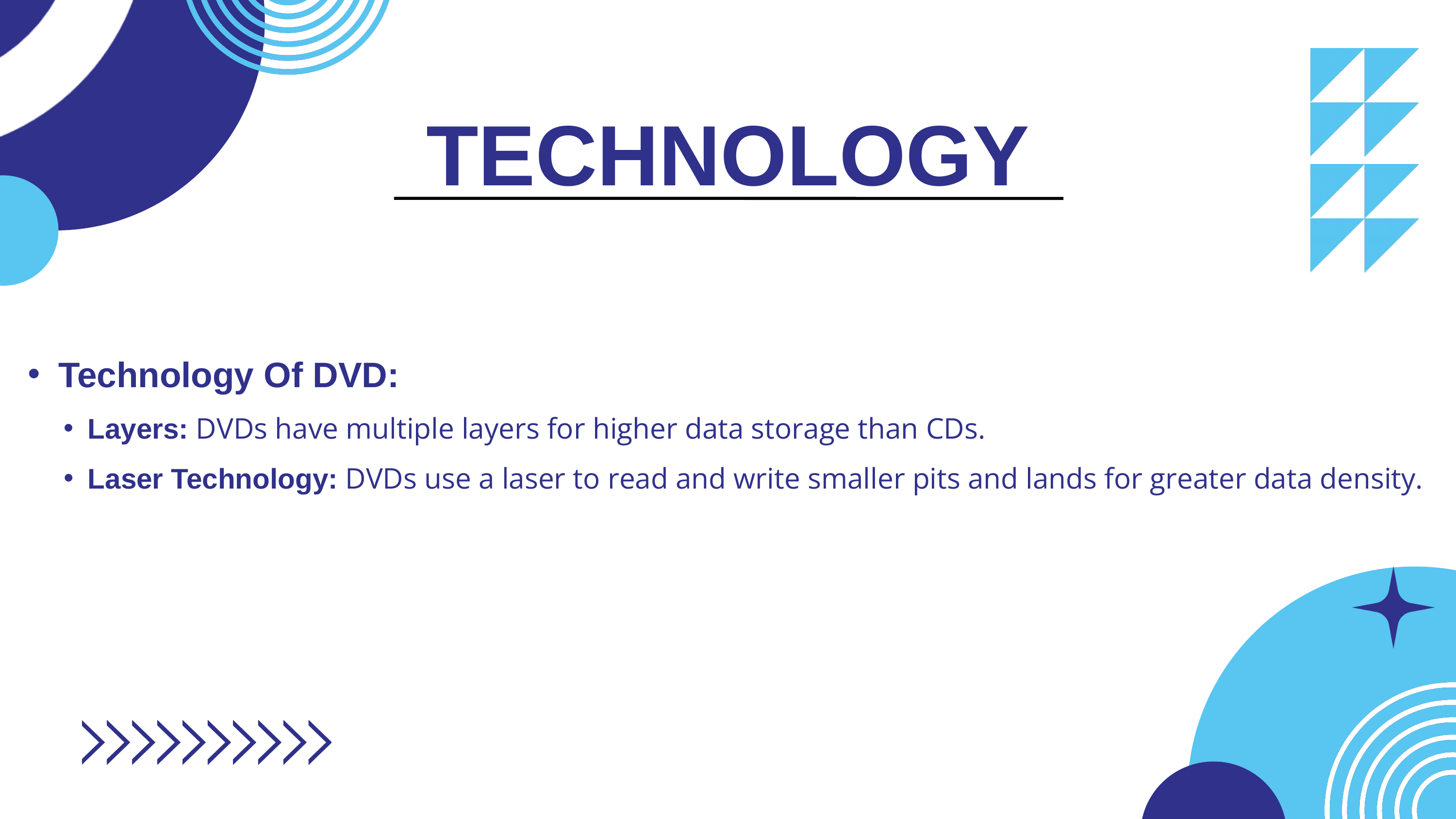

TECHNOLOGY

Technology Of DVD:
Layers: DVDs have multiple layers for higher data storage than CDs.
Laser Technology: DVDs use a laser to read and write smaller pits and lands for greater data density.